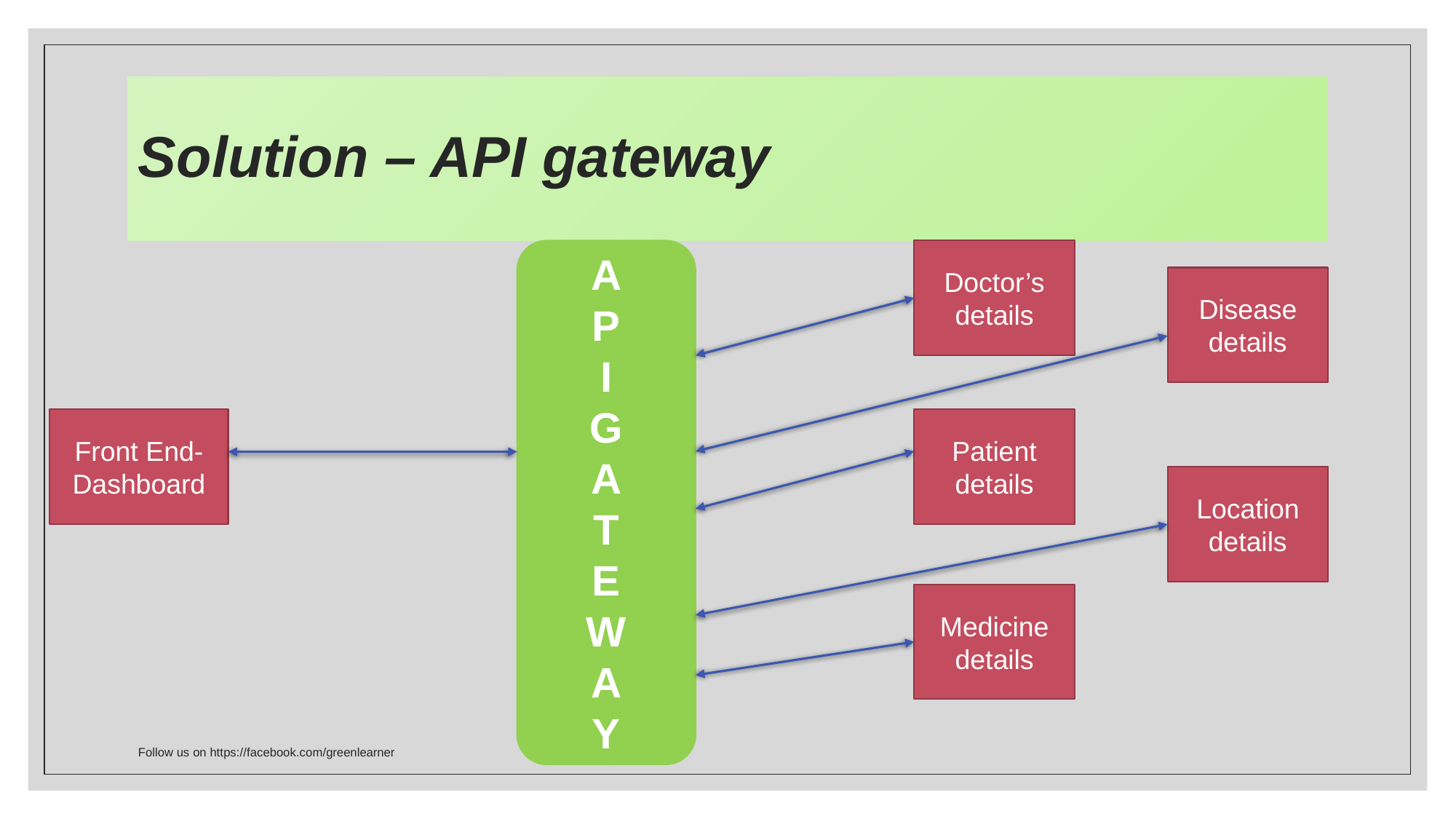

# Solution – API gateway
A
P
I
G
A
T
E
W
A
Y
Doctor’s details
Disease details
Front End- Dashboard
Patient details
Location details
Medicine details
Follow us on https://facebook.com/greenlearner